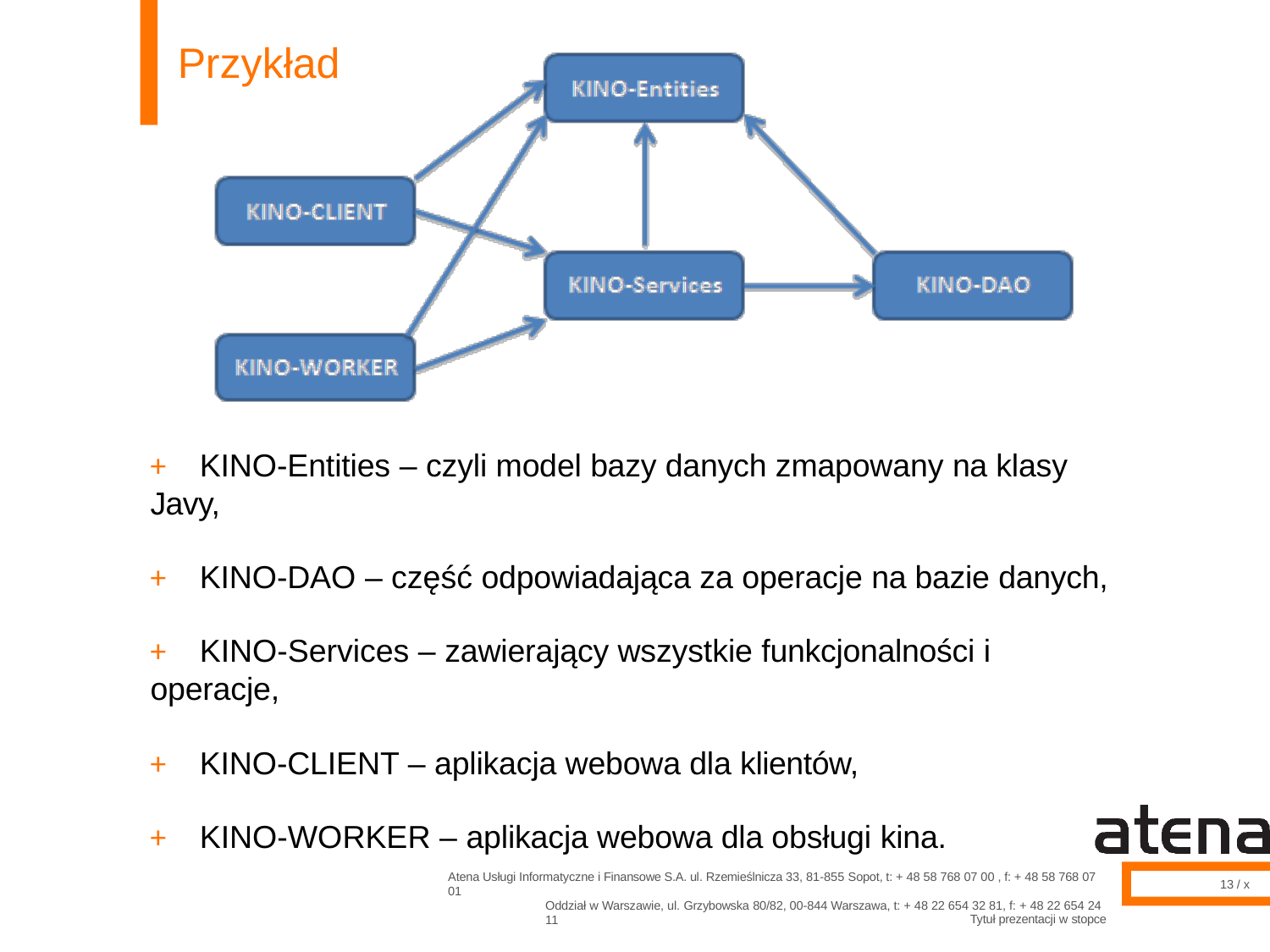

# Przykład

+	KINO-Entities – czyli model bazy danych zmapowany na klasy Javy,

+	KINO-DAO – część odpowiadająca za operacje na bazie danych,

+	KINO-Services – zawierający wszystkie funkcjonalności i operacje,

+	KINO-CLIENT – aplikacja webowa dla klientów,

+	KINO-WORKER – aplikacja webowa dla obsługi kina.
Atena Usługi Informatyczne i Finansowe S.A. ul. Rzemieślnicza 33, 81-855 Sopot, t: + 48 58 768 07 00 , f: + 48 58 768 07 01
Oddział w Warszawie, ul. Grzybowska 80/82, 00-844 Warszawa, t: + 48 22 654 32 81, f: + 48 22 654 24 11
13 / x
Tytuł prezentacji w stopce